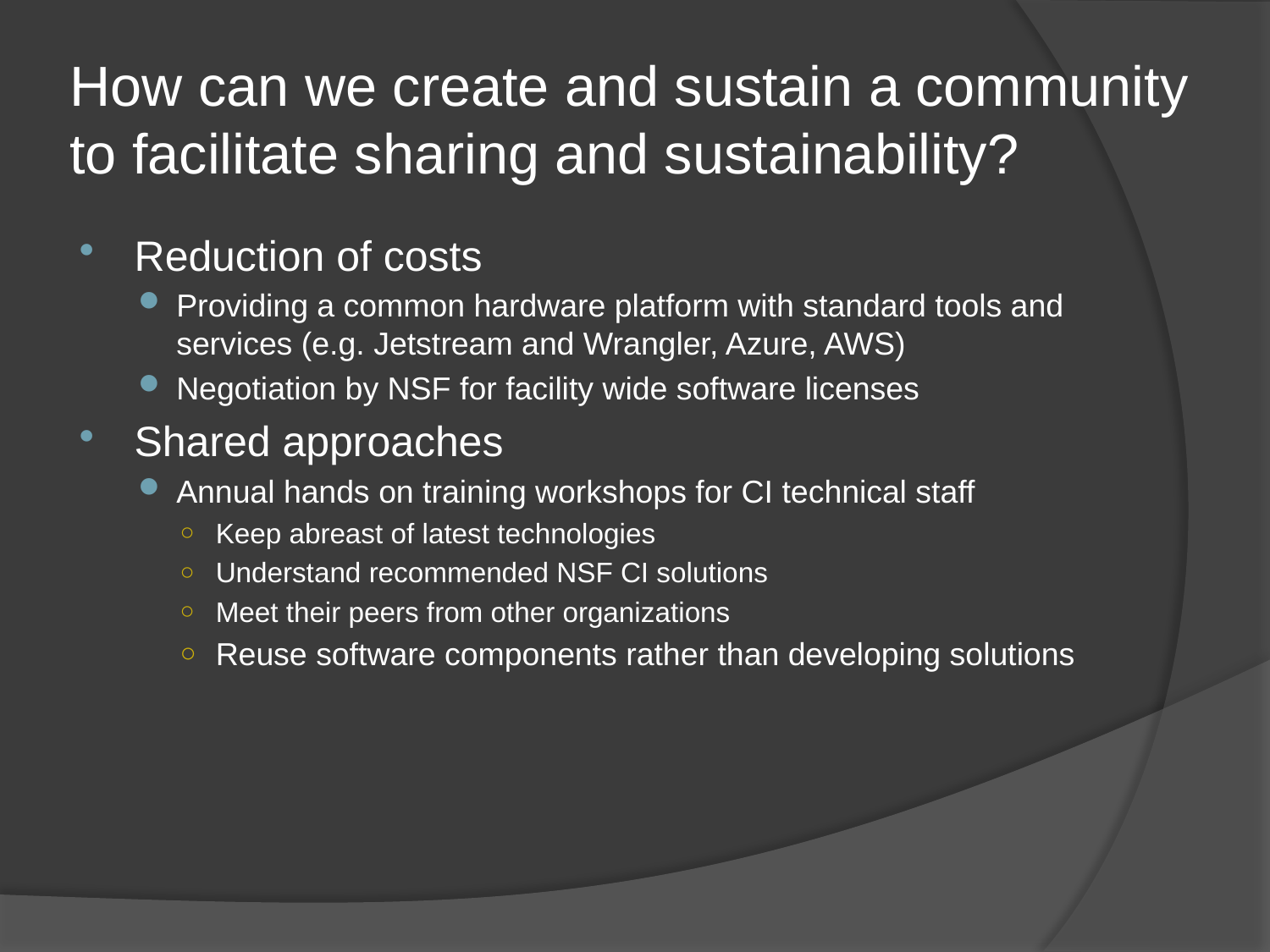

# How can we create and sustain a community to facilitate sharing and sustainability?
Reduction of costs
Providing a common hardware platform with standard tools and services (e.g. Jetstream and Wrangler, Azure, AWS)
Negotiation by NSF for facility wide software licenses
Shared approaches
Annual hands on training workshops for CI technical staff
Keep abreast of latest technologies
Understand recommended NSF CI solutions
Meet their peers from other organizations
Reuse software components rather than developing solutions